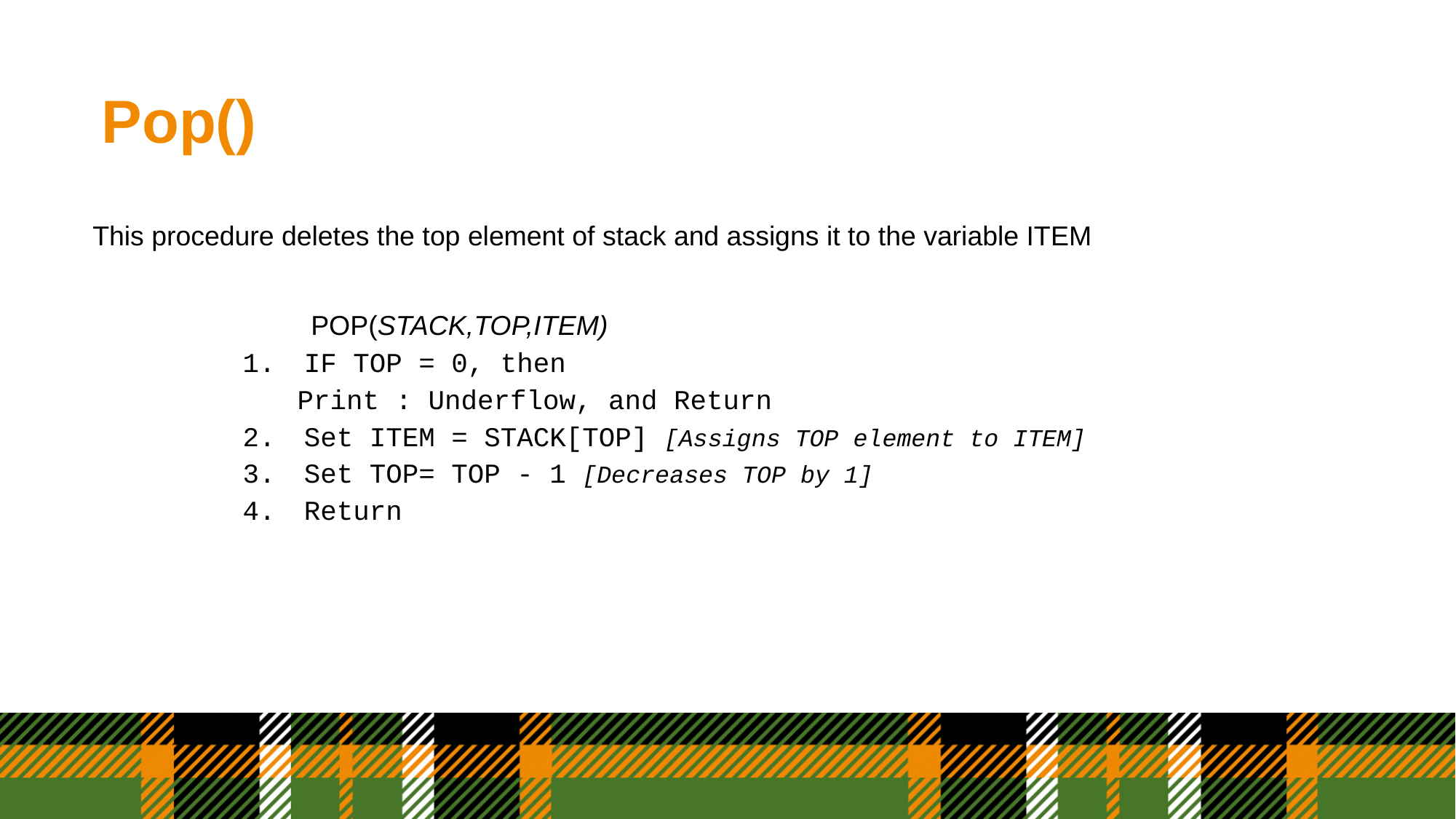

# Pop()
This procedure deletes the top element of stack and assigns it to the variable ITEM

		POP(STACK,TOP,ITEM)
IF TOP = 0, then
Print : Underflow, and Return
Set ITEM = STACK[TOP] [Assigns TOP element to ITEM]
Set TOP= TOP - 1 [Decreases TOP by 1]
Return